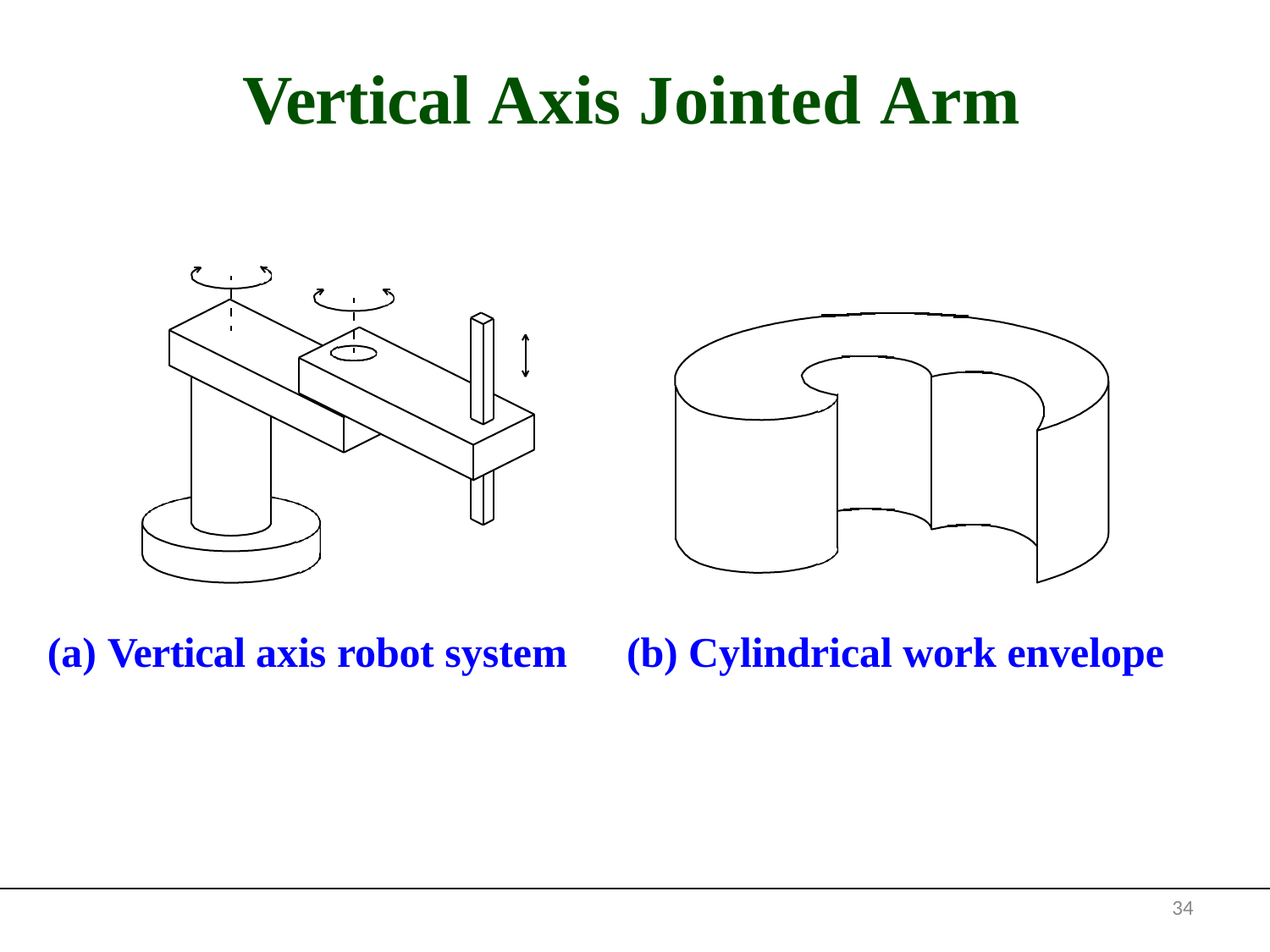

# Vertical Axis Jointed Arm
Vertical Axis Jointed Arm

(a) Vertical axis robot system
(b) Cylindrical work envelope

34